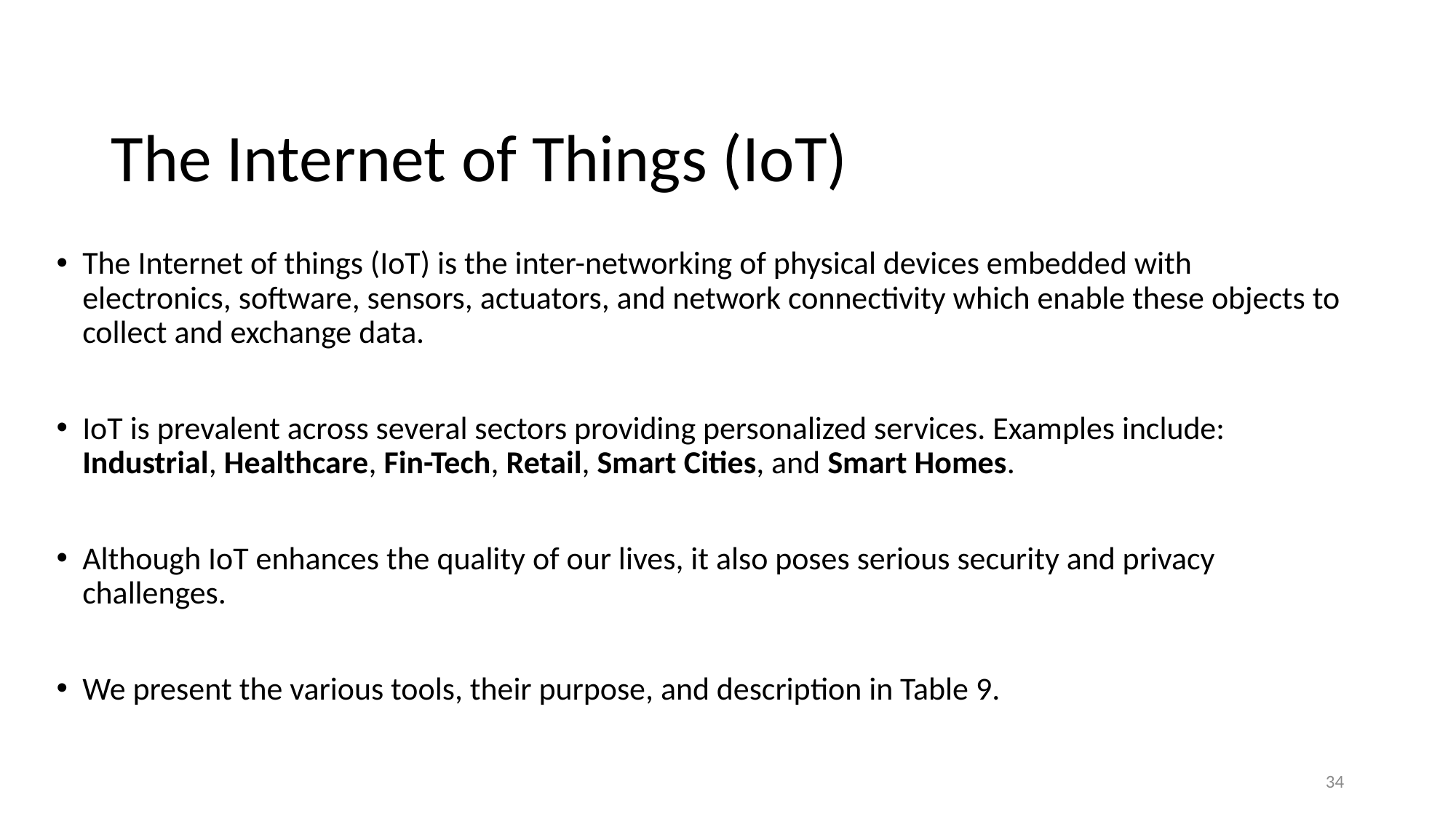

The Internet of Things (IoT)
The Internet of things (IoT) is the inter-networking of physical devices embedded with electronics, software, sensors, actuators, and network connectivity which enable these objects to collect and exchange data.

IoT is prevalent across several sectors providing personalized services. Examples include: Industrial, Healthcare, Fin-Tech, Retail, Smart Cities, and Smart Homes.

Although IoT enhances the quality of our lives, it also poses serious security and privacy challenges.

We present the various tools, their purpose, and description in Table 9.
34